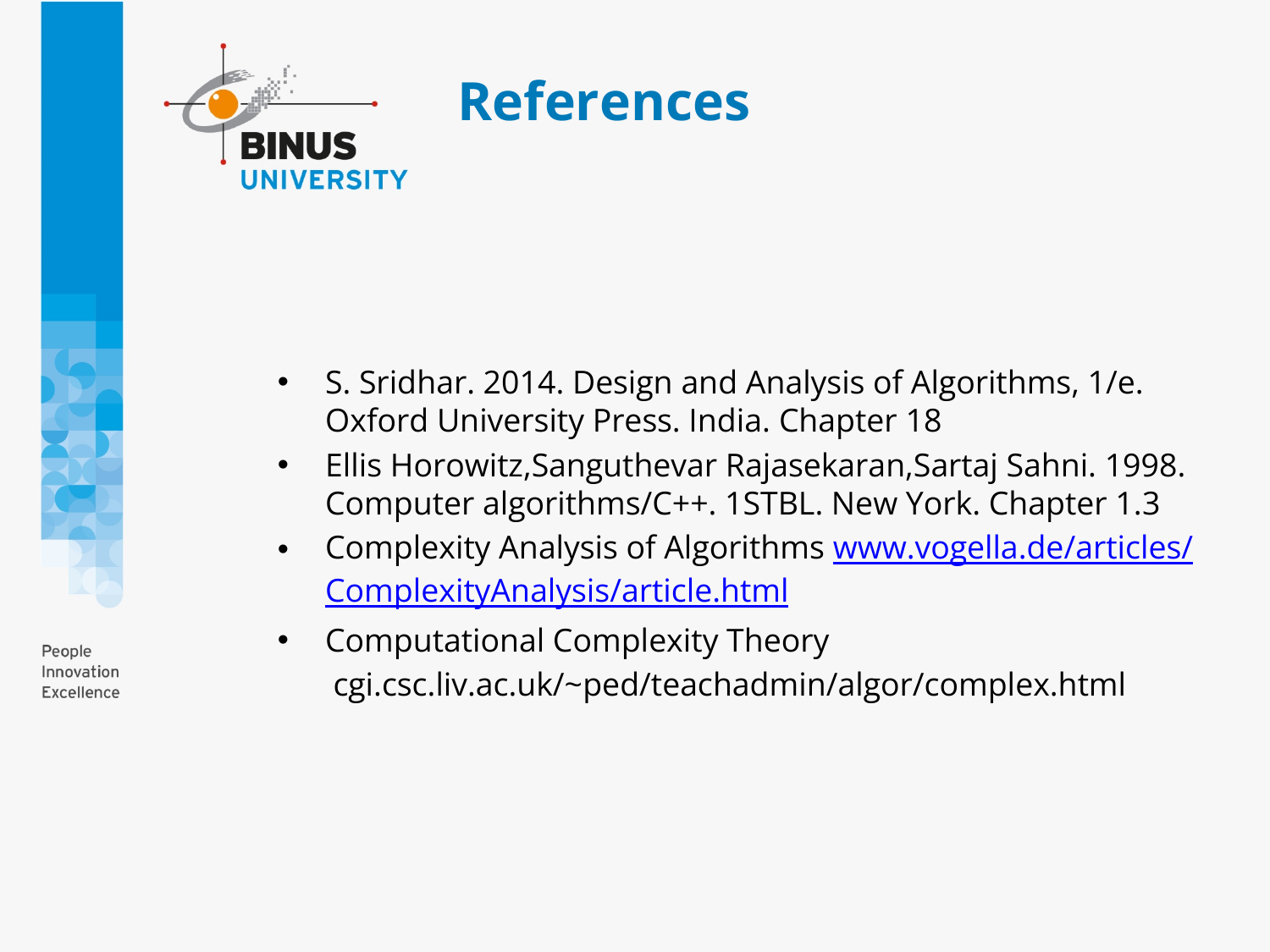

# References
S. Sridhar. 2014. Design and Analysis of Algorithms, 1/e. Oxford University Press. India. Chapter 18
Ellis Horowitz,Sanguthevar Rajasekaran,Sartaj Sahni. 1998. Computer algorithms/C++. 1STBL. New York. Chapter 1.3
Complexity Analysis of Algorithms www.vogella.de/articles/ComplexityAnalysis/article.html
Computational Complexity Theory
cgi.csc.liv.ac.uk/~ped/teachadmin/algor/complex.html